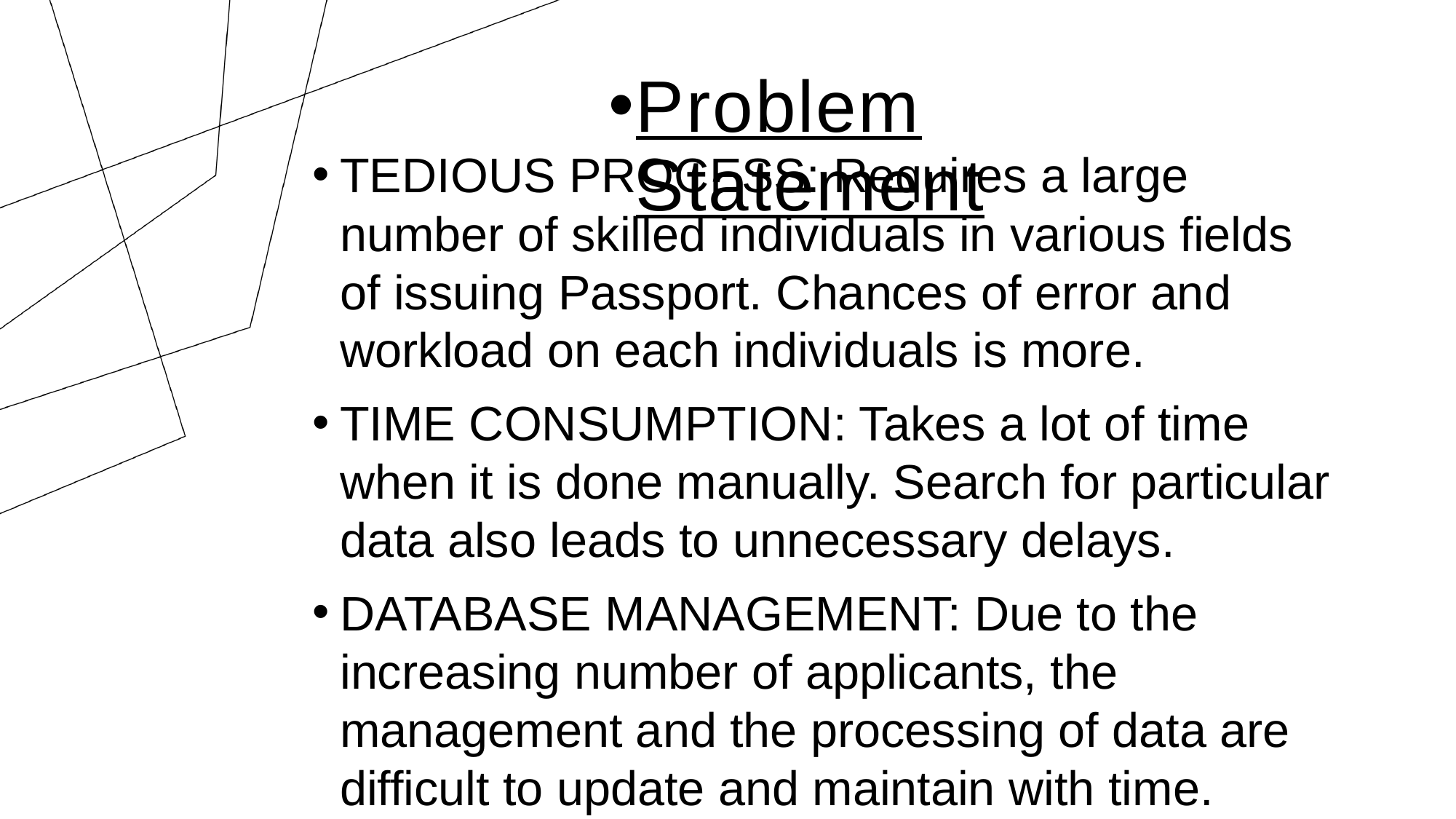

# Problem Statement
TEDIOUS PROCESS: Requires a large number of skilled individuals in various fields of issuing Passport. Chances of error and workload on each individuals is more.
TIME CONSUMPTION: Takes a lot of time when it is done manually. Search for particular data also leads to unnecessary delays.
DATABASE MANAGEMENT: Due to the increasing number of applicants, the management and the processing of data are difficult to update and maintain with time.
SECURITY: More accessibility to data, which made tampering much easier.